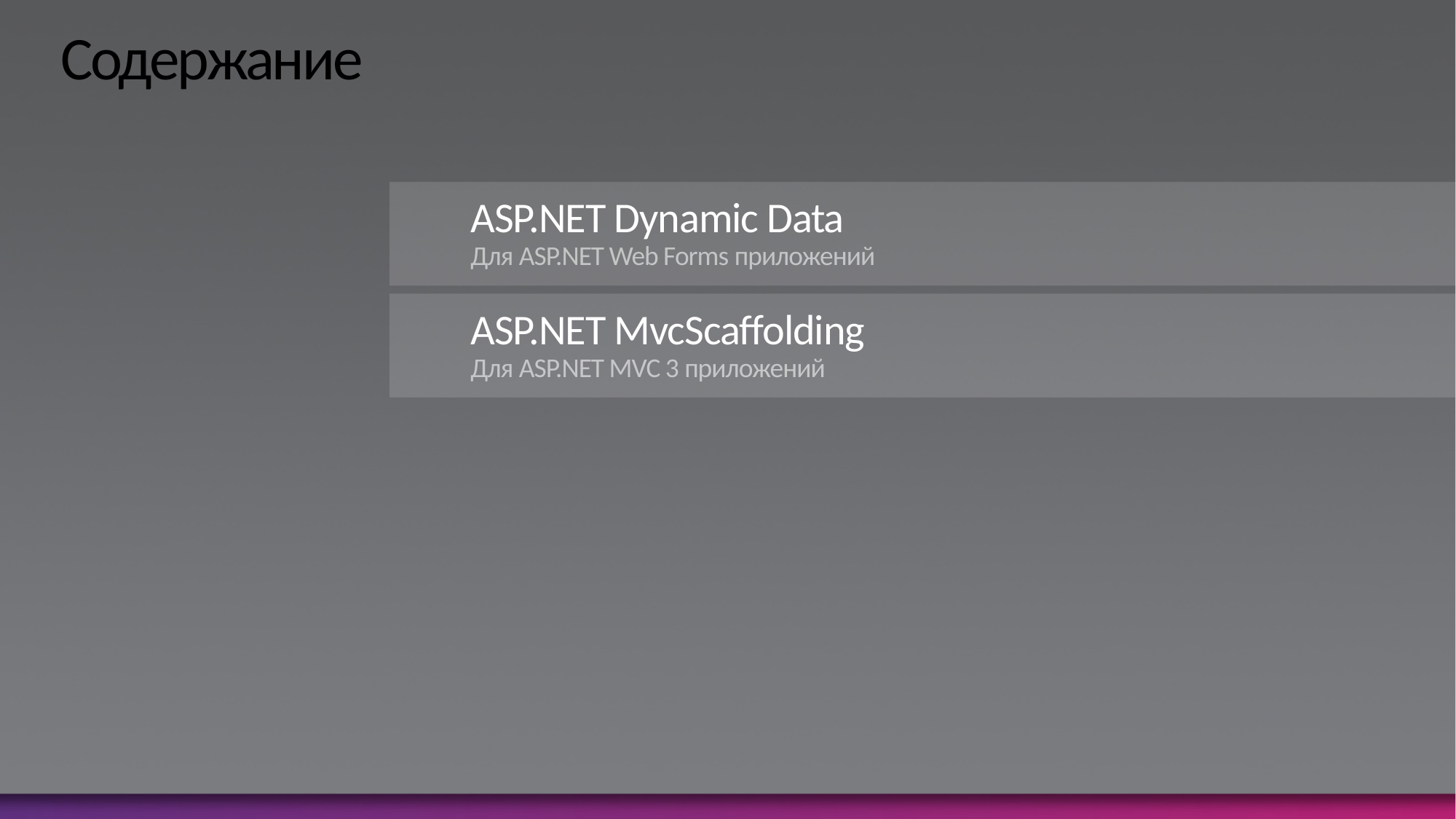

# Содержание

ASP.NET Dynamic Data
Для ASP.NET Web Forms приложений

ASP.NET MvcScaffolding
Для ASP.NET MVC 3 приложений